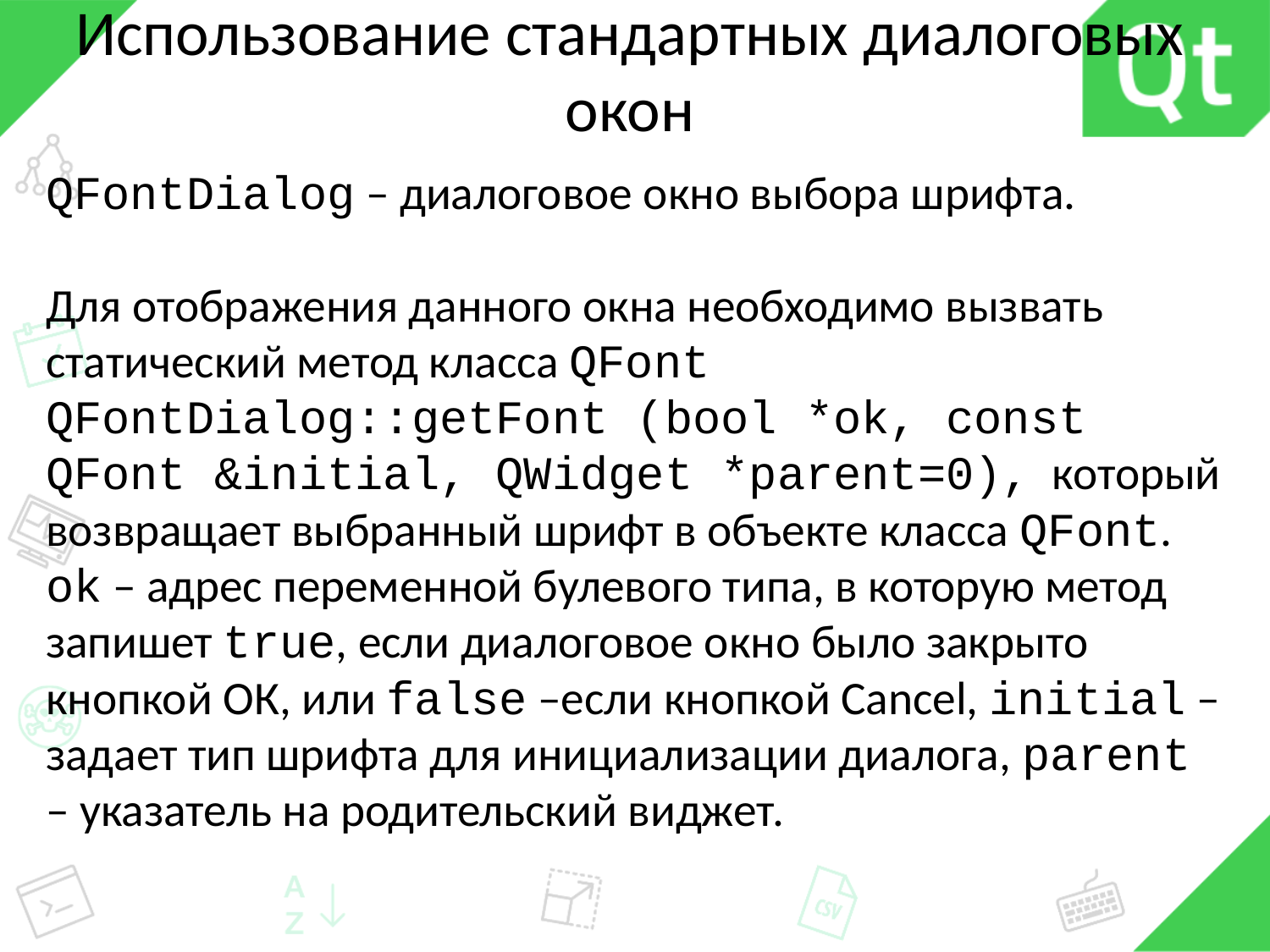

# Использование стандартных диалоговых окон
QFontDialog – диалоговое окно выбора шрифта.

Для отображения данного окна необходимо вызвать статический метод класса QFont QFontDialog::getFont (bool *ok, const QFont &initial, QWidget *parent=0),  который возвращает выбранный шрифт в объекте класса QFont.
ok – адрес переменной булевого типа, в которую метод запишет true, если диалоговое окно было закрыто кнопкой ОК, или false –если кнопкой Cancel, initial – задает тип шрифта для инициализации диалога, parent – указатель на родительский виджет.